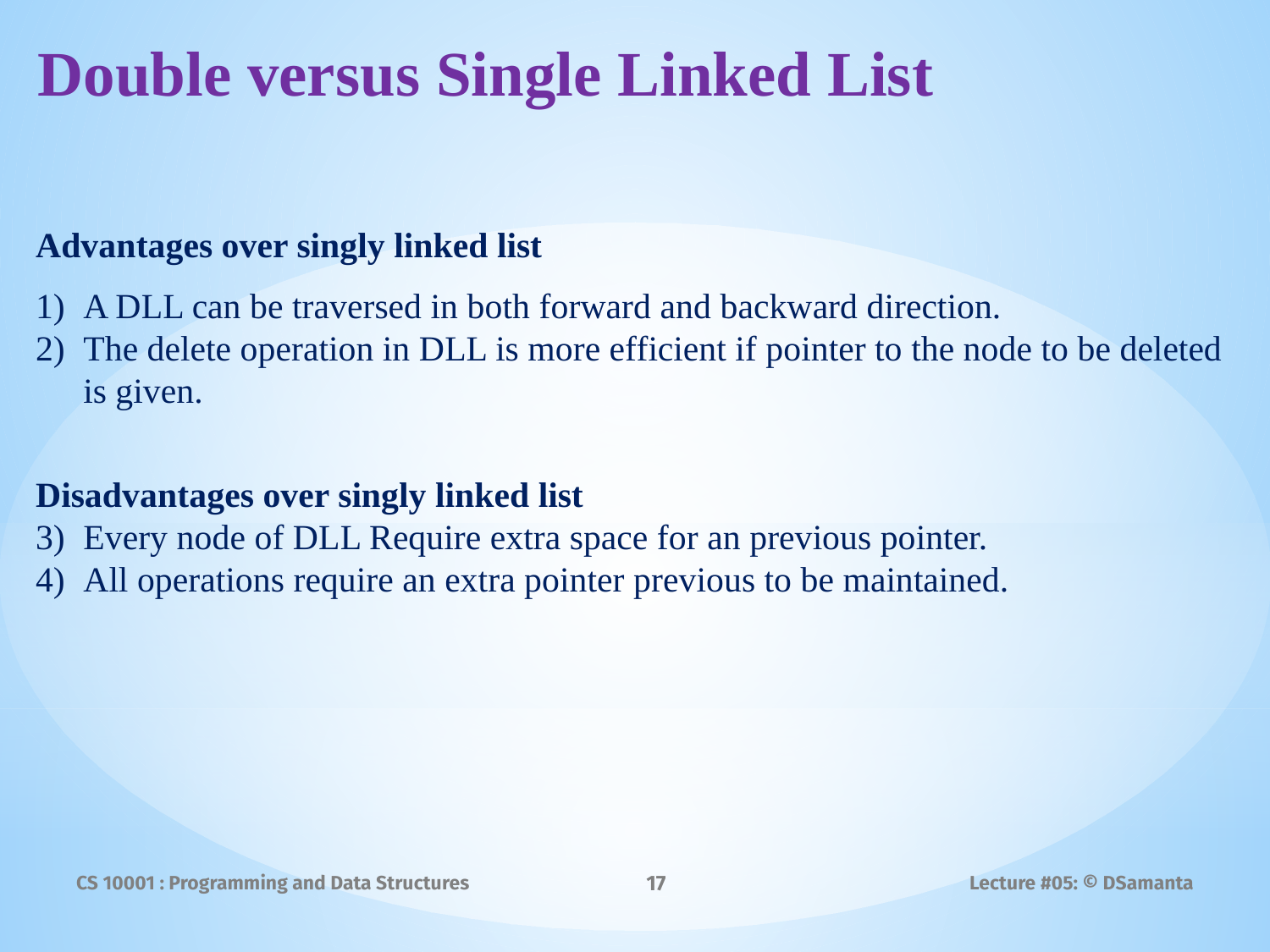

# Double versus Single Linked List
Advantages over singly linked list

A DLL can be traversed in both forward and backward direction.
The delete operation in DLL is more efficient if pointer to the node to be deleted is given.

Disadvantages over singly linked list
Every node of DLL Require extra space for an previous pointer.
All operations require an extra pointer previous to be maintained.

CS 10001 : Programming and Data Structures
17
Lecture #05: © DSamanta